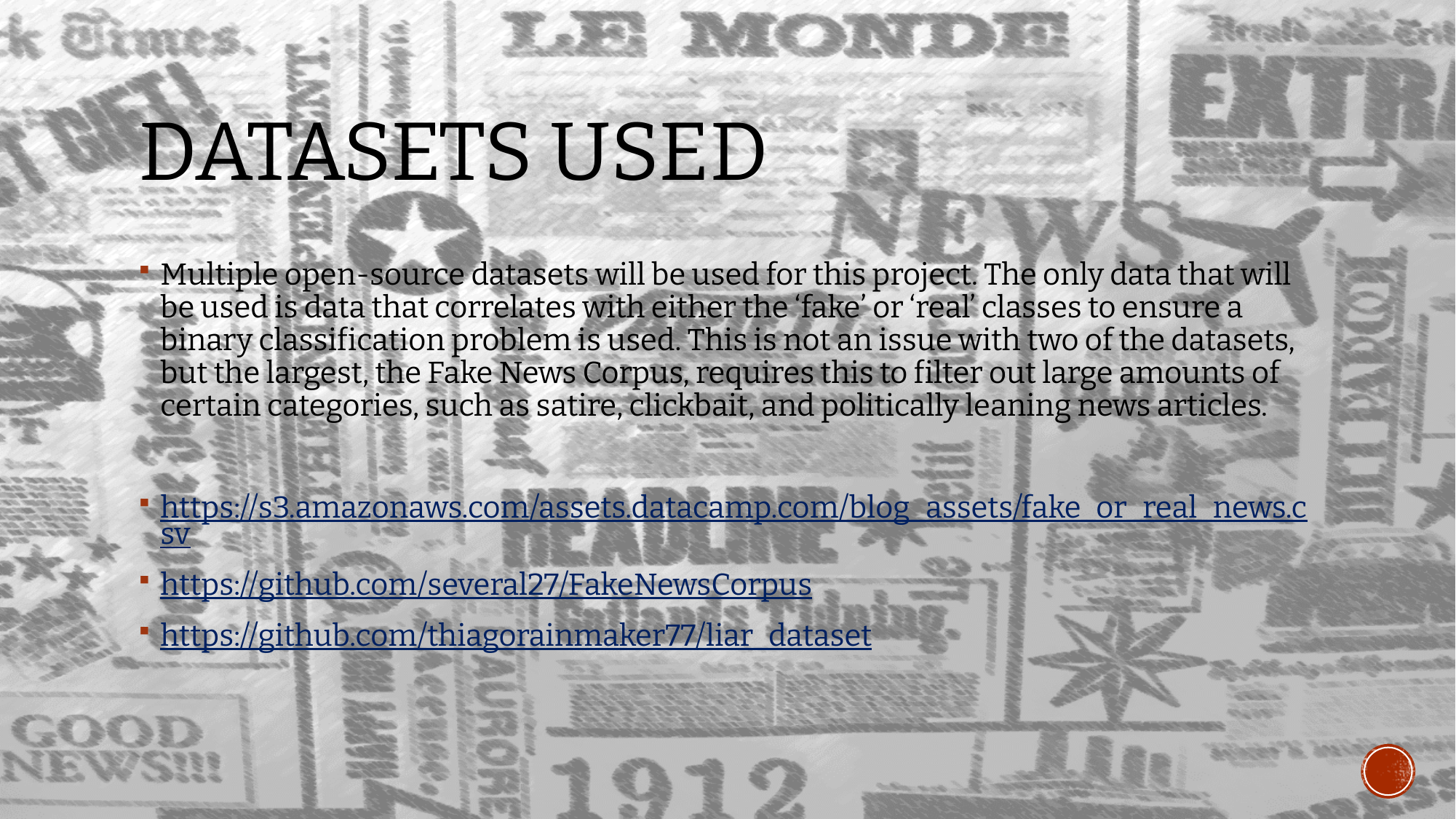

# Datasets used
Multiple open-source datasets will be used for this project. The only data that will be used is data that correlates with either the ‘fake’ or ‘real’ classes to ensure a binary classification problem is used. This is not an issue with two of the datasets, but the largest, the Fake News Corpus, requires this to filter out large amounts of certain categories, such as satire, clickbait, and politically leaning news articles.

https://s3.amazonaws.com/assets.datacamp.com/blog_assets/fake_or_real_news.csv
https://github.com/several27/FakeNewsCorpus
https://github.com/thiagorainmaker77/liar_dataset